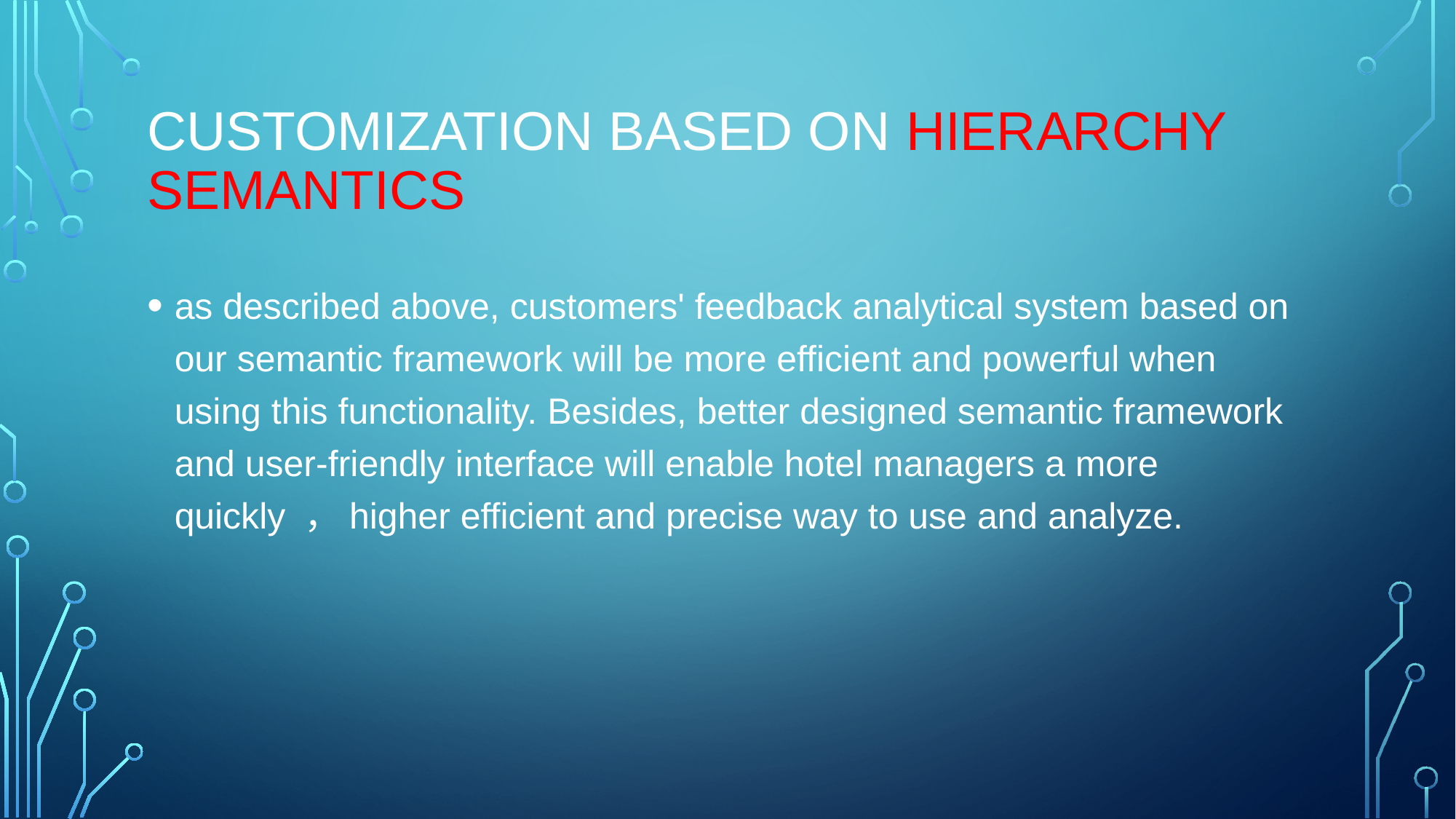

# Customization based on hierarchy semantics
as described above, customers' feedback analytical system based on our semantic framework will be more efficient and powerful when using this functionality. Besides, better designed semantic framework and user-friendly interface will enable hotel managers a more quickly ，higher efficient and precise way to use and analyze.